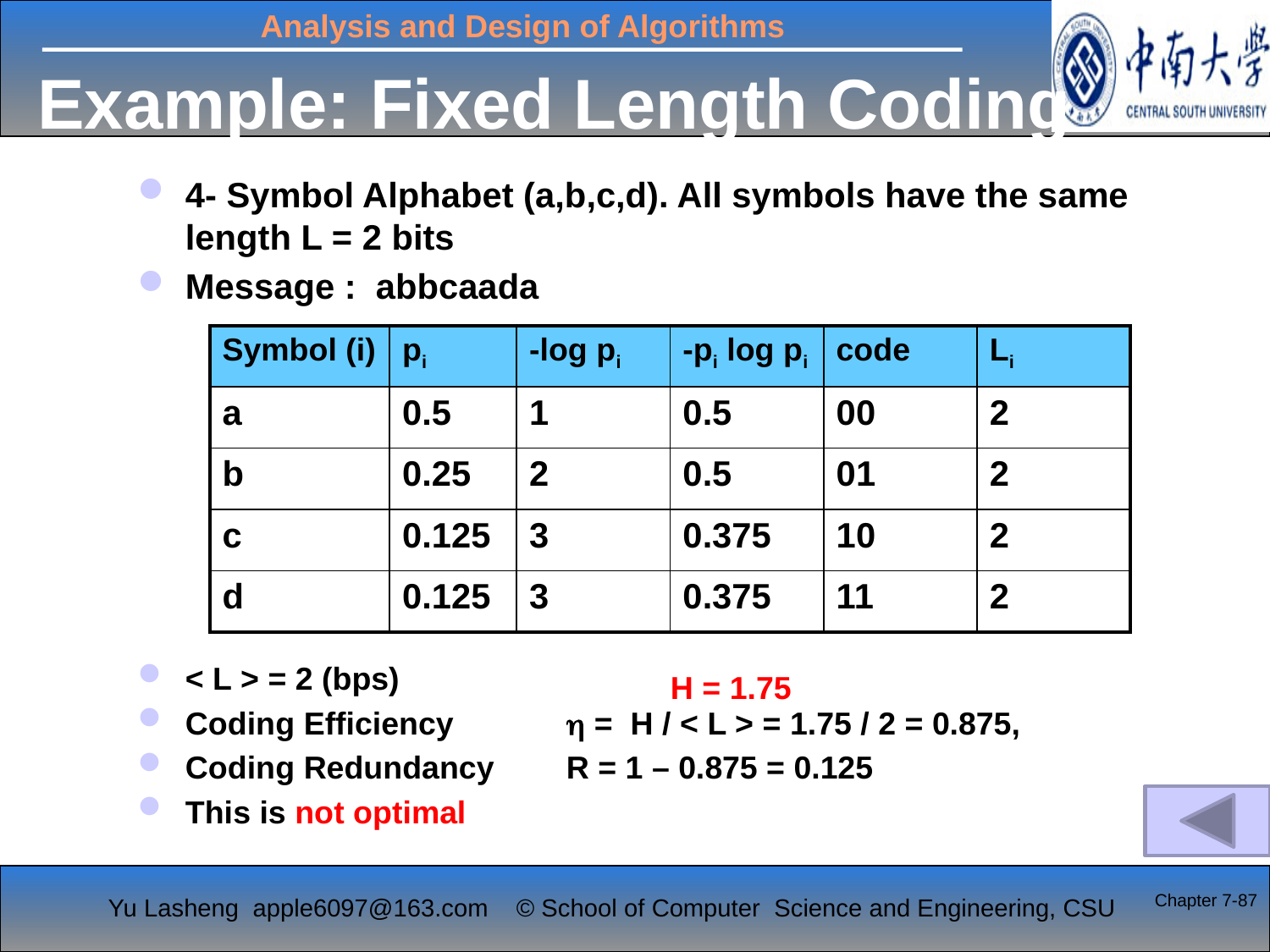

# Example: Fixed Length Coding
4- Symbol Alphabet (a,b,c,d). All symbols have the same length L = 2 bits
Message :  abbcaada

< L > = 2 (bps)
Coding Efficiency  	η =  H / < L > = 1.75 / 2 = 0.875,
Coding Redundancy	R = 1 – 0.875 = 0.125
This is not optimal

| Symbol (i) | pi | -log pi | -pi log pi | code | Li |
| --- | --- | --- | --- | --- | --- |
| a | 0.5 | 1 | 0.5 | 00 | 2 |
| b | 0.25 | 2 | 0.5 | 01 | 2 |
| c | 0.125 | 3 | 0.375 | 10 | 2 |
| d | 0.125 | 3 | 0.375 | 11 | 2 |
H = 1.75

Chapter 7-87